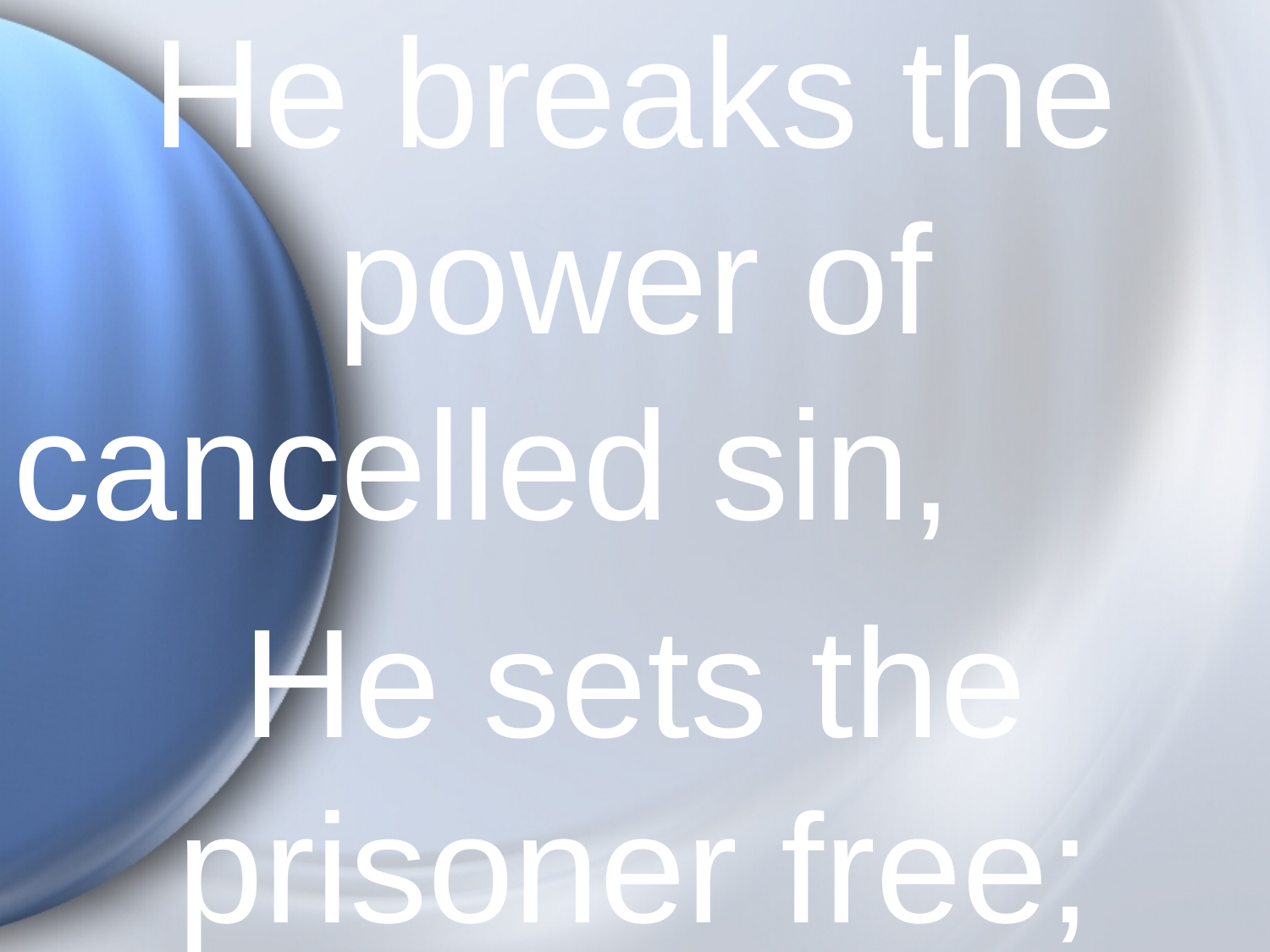

He breaks the power of cancelled sin,
He sets the prisoner free;